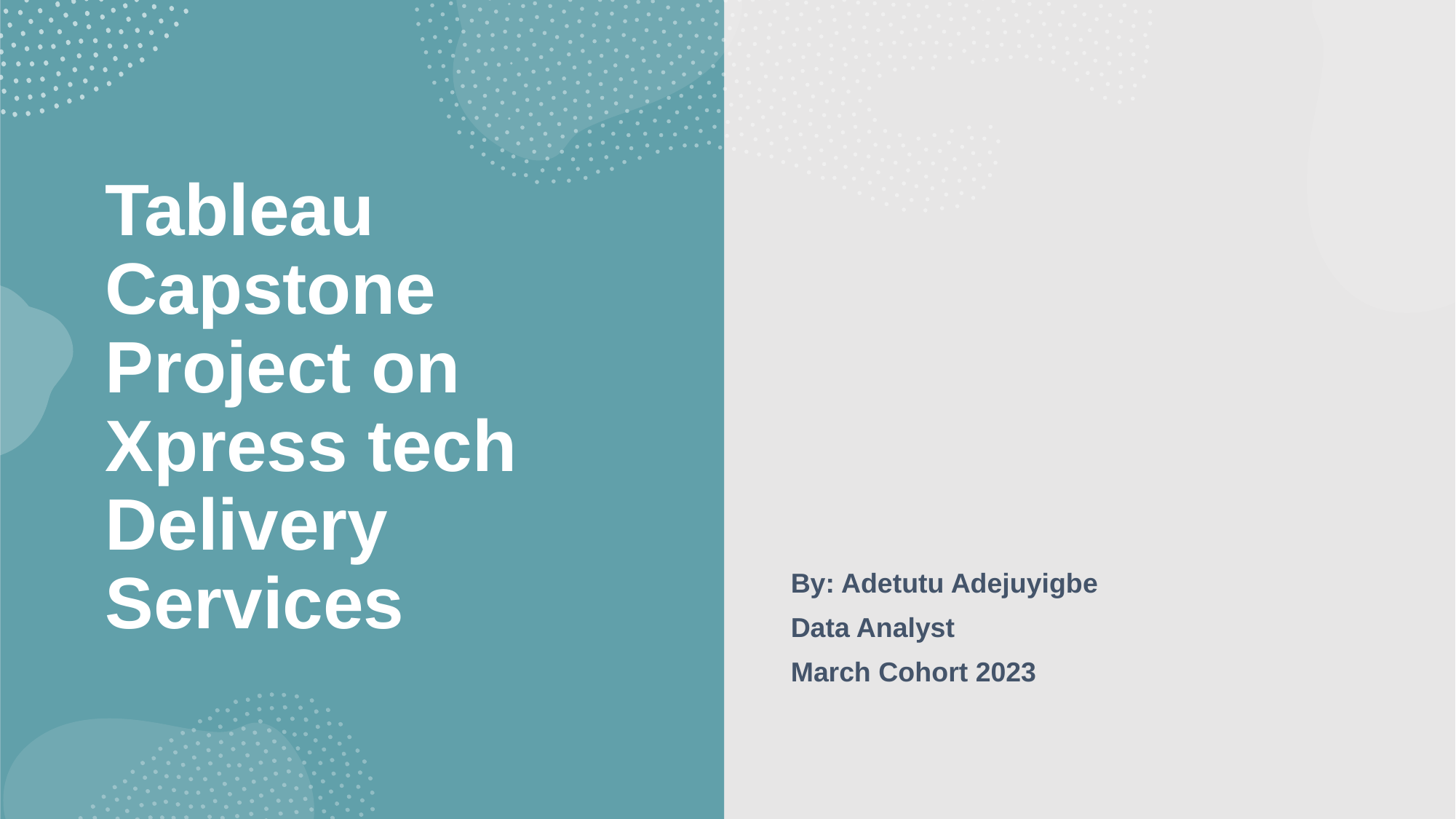

# Tableau Capstone Project on Xpress tech Delivery Services

By: Adetutu Adejuyigbe
Data Analyst
March Cohort 2023